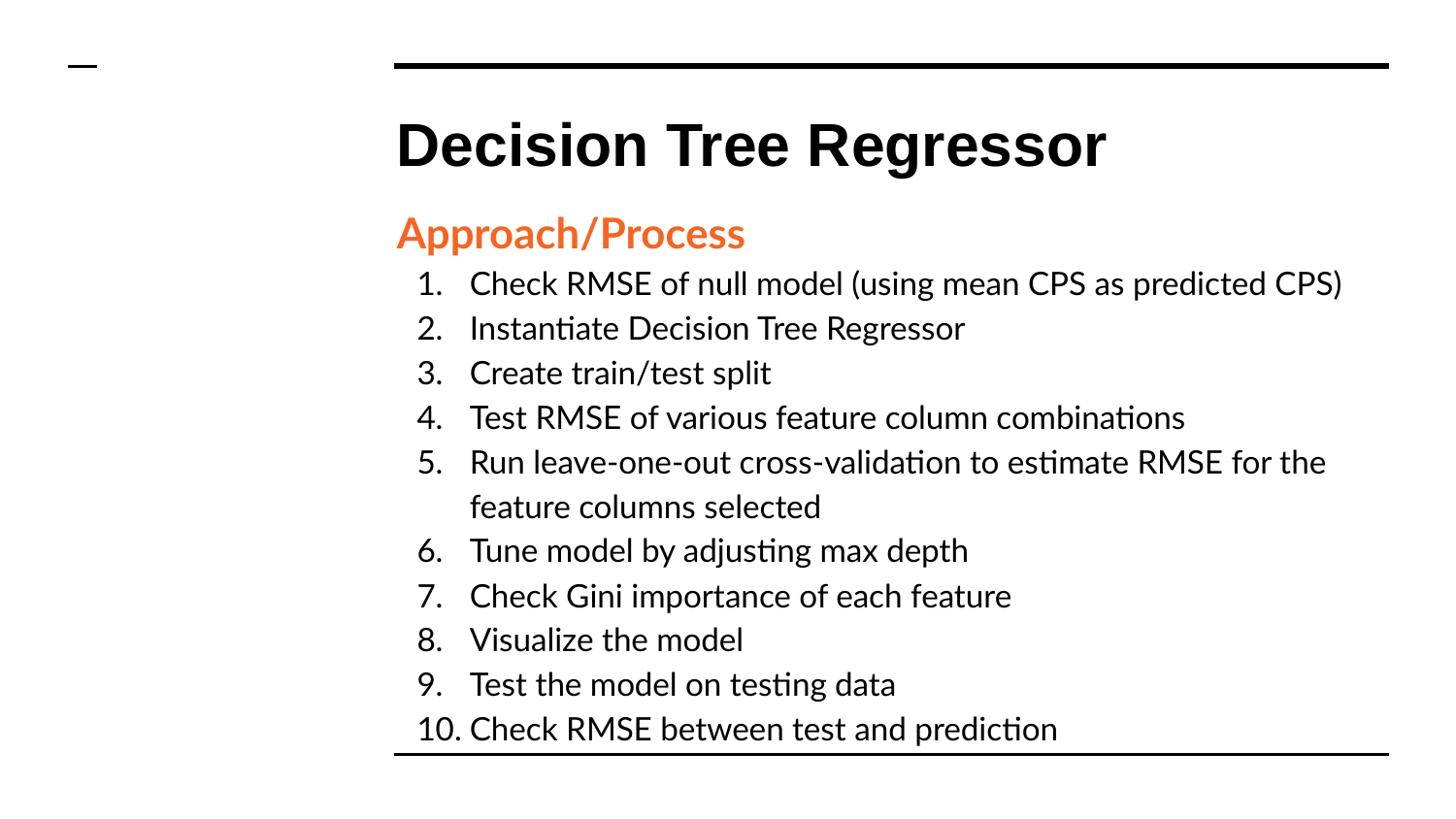

# Decision Tree Regressor
Approach/Process
Check RMSE of null model (using mean CPS as predicted CPS)
Instantiate Decision Tree Regressor
Create train/test split
Test RMSE of various feature column combinations
Run leave-one-out cross-validation to estimate RMSE for the feature columns selected
Tune model by adjusting max depth
Check Gini importance of each feature
Visualize the model
Test the model on testing data
Check RMSE between test and prediction